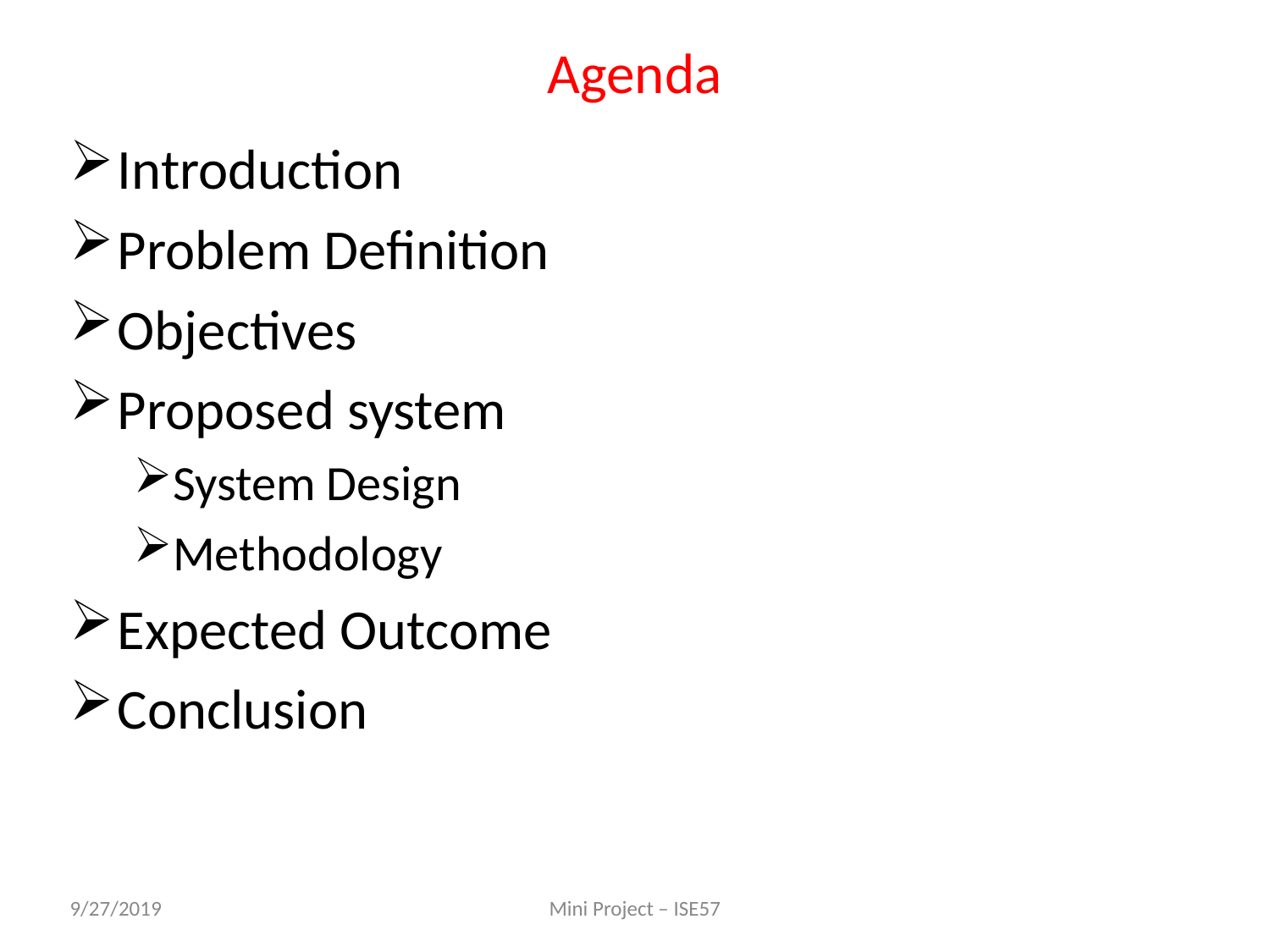

# Agenda
Introduction
Problem Definition
Objectives
Proposed system
System Design
Methodology
Expected Outcome
Conclusion
9/27/2019
Mini Project – ISE57
2